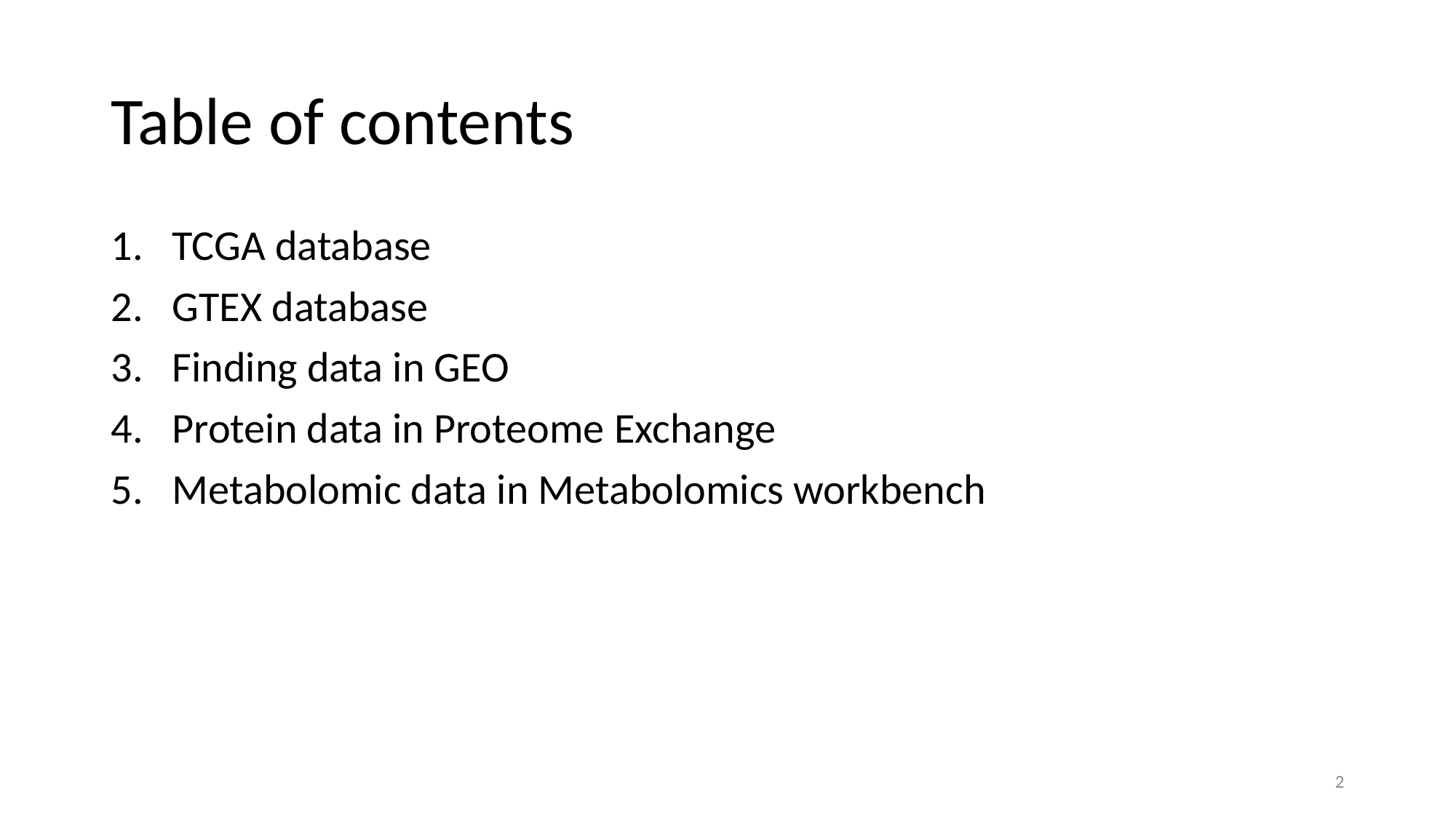

# Table of contents
TCGA database
GTEX database
Finding data in GEO
Protein data in Proteome Exchange
Metabolomic data in Metabolomics workbench

2